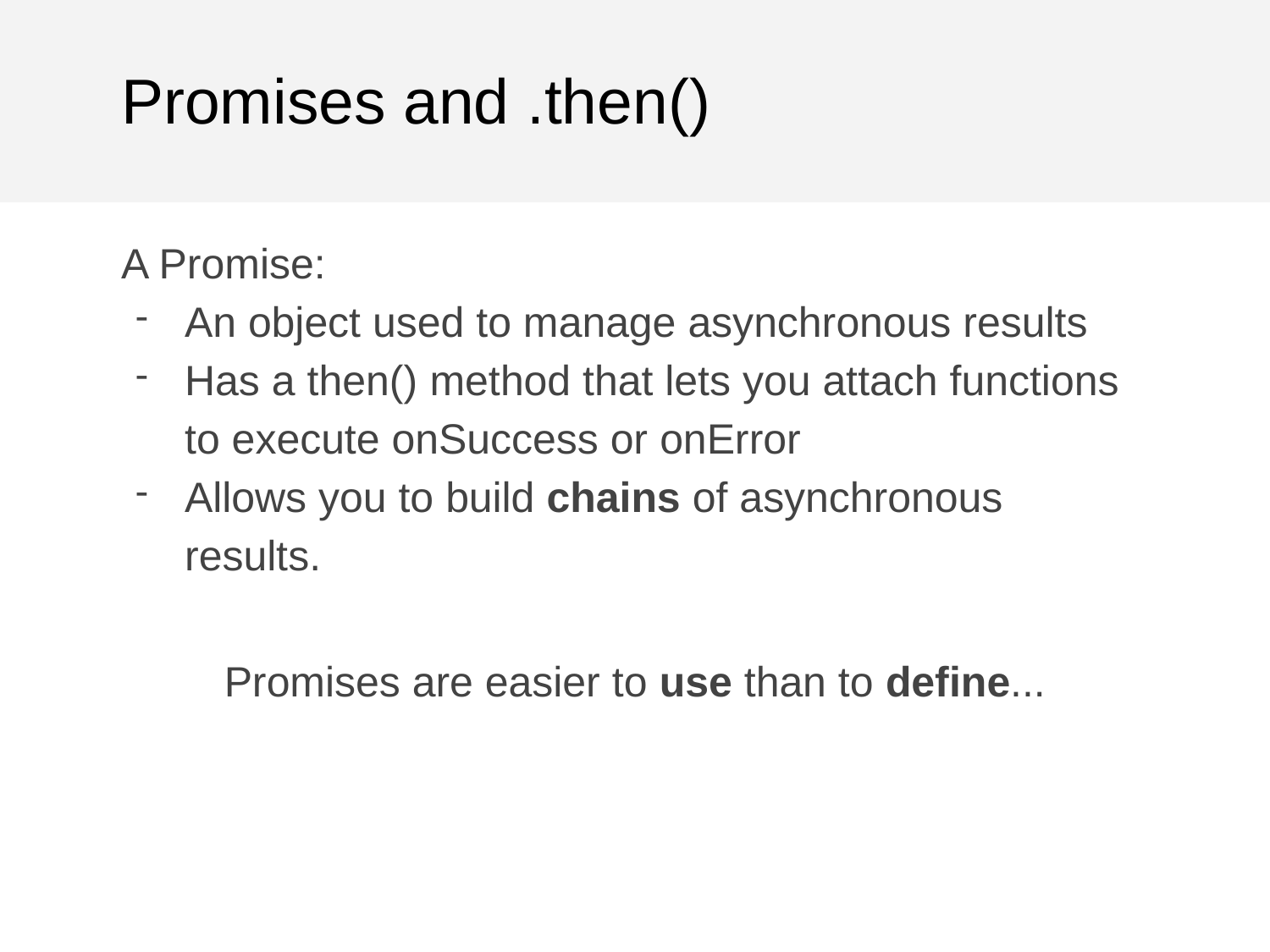

Promises and .then()
A Promise:
An object used to manage asynchronous results
Has a then() method that lets you attach functions to execute onSuccess or onError
Allows you to build chains of asynchronous results.

Promises are easier to use than to define...